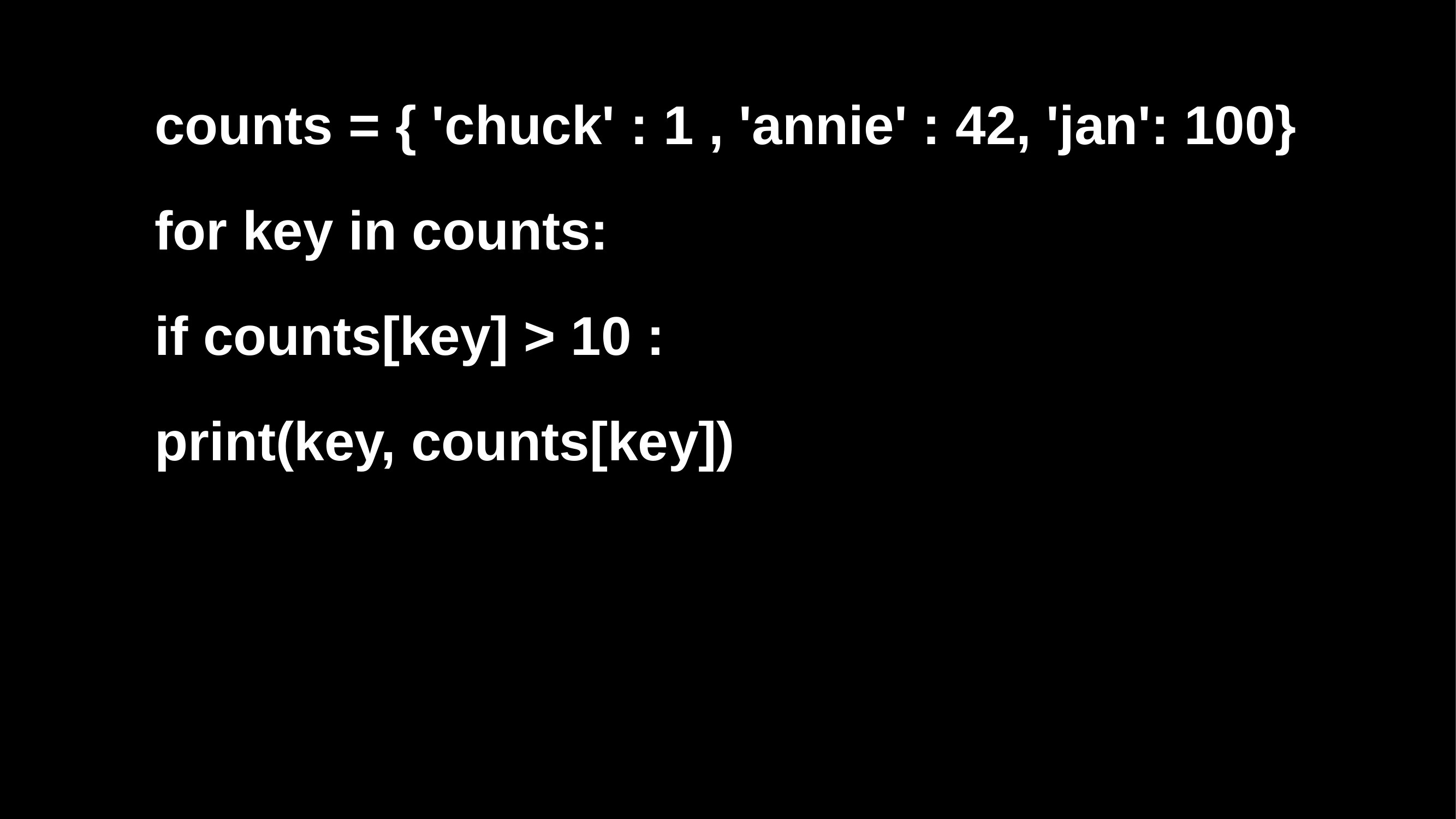

counts = { 'chuck' : 1 , 'annie' : 42, 'jan': 100}
for key in counts:
if counts[key] > 10 :
print(key, counts[key])